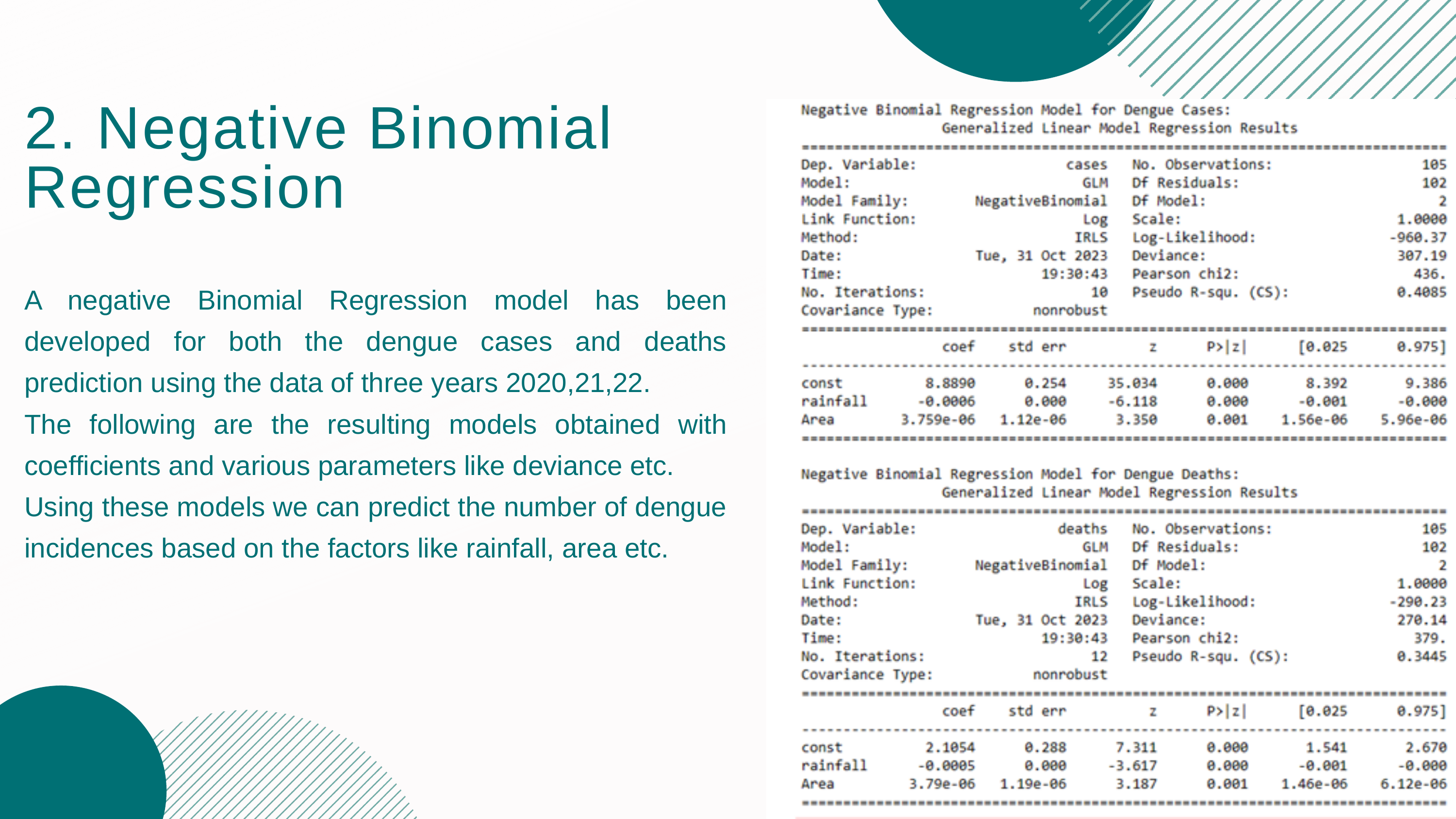

2. Negative Binomial Regression
A negative Binomial Regression model has been developed for both the dengue cases and deaths prediction using the data of three years 2020,21,22.
The following are the resulting models obtained with coefficients and various parameters like deviance etc.
Using these models we can predict the number of dengue incidences based on the factors like rainfall, area etc.